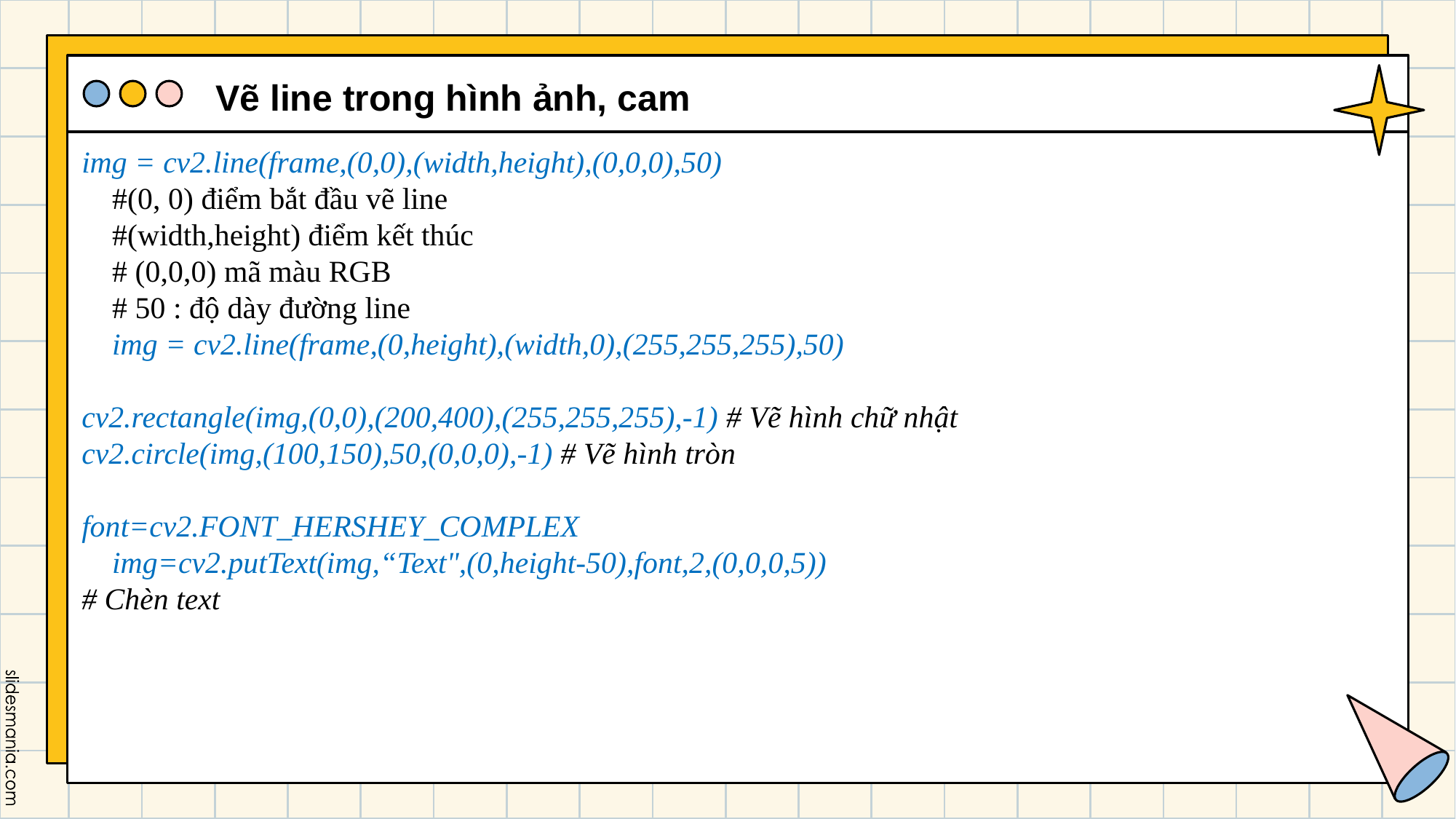

Vẽ line trong hình ảnh, cam
#
img = cv2.line(frame,(0,0),(width,height),(0,0,0),50)
    #(0, 0) điểm bắt đầu vẽ line
    #(width,height) điểm kết thúc
    # (0,0,0) mã màu RGB
    # 50 : độ dày đường line
    img = cv2.line(frame,(0,height),(width,0),(255,255,255),50)

cv2.rectangle(img,(0,0),(200,400),(255,255,255),-1) # Vẽ hình chữ nhật
cv2.circle(img,(100,150),50,(0,0,0),-1) # Vẽ hình tròn

font=cv2.FONT_HERSHEY_COMPLEX
    img=cv2.putText(img,“Text",(0,height-50),font,2,(0,0,0,5))
# Chèn text